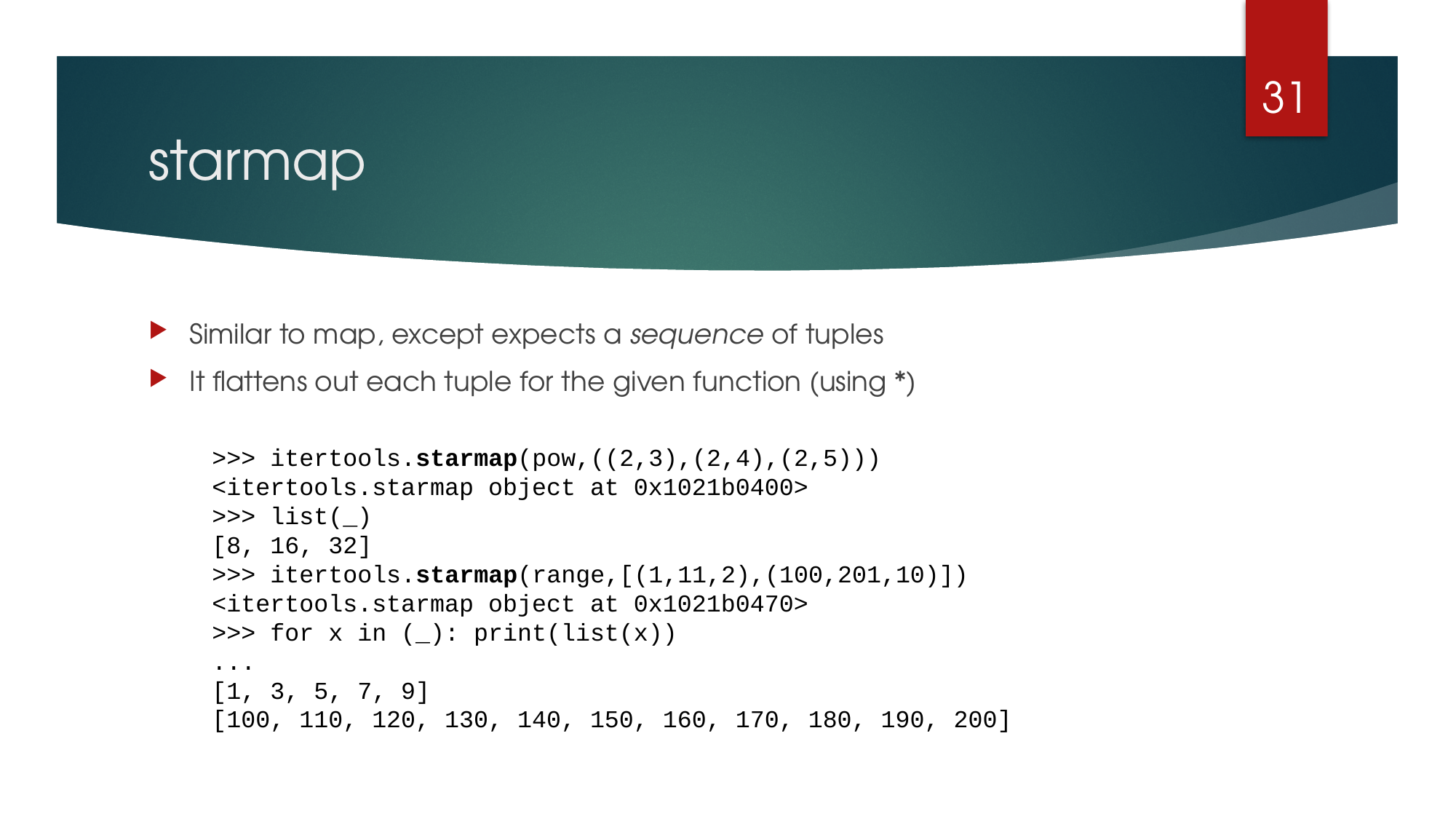

31
# starmap
Similar to map, except expects a sequence of tuples
It flattens out each tuple for the given function (using *)

>>> itertools.starmap(pow,((2,3),(2,4),(2,5)))
<itertools.starmap object at 0x1021b0400>
>>> list(_)
[8, 16, 32]
>>> itertools.starmap(range,[(1,11,2),(100,201,10)])
<itertools.starmap object at 0x1021b0470>
>>> for x in (_): print(list(x))
...
[1, 3, 5, 7, 9]
[100, 110, 120, 130, 140, 150, 160, 170, 180, 190, 200]